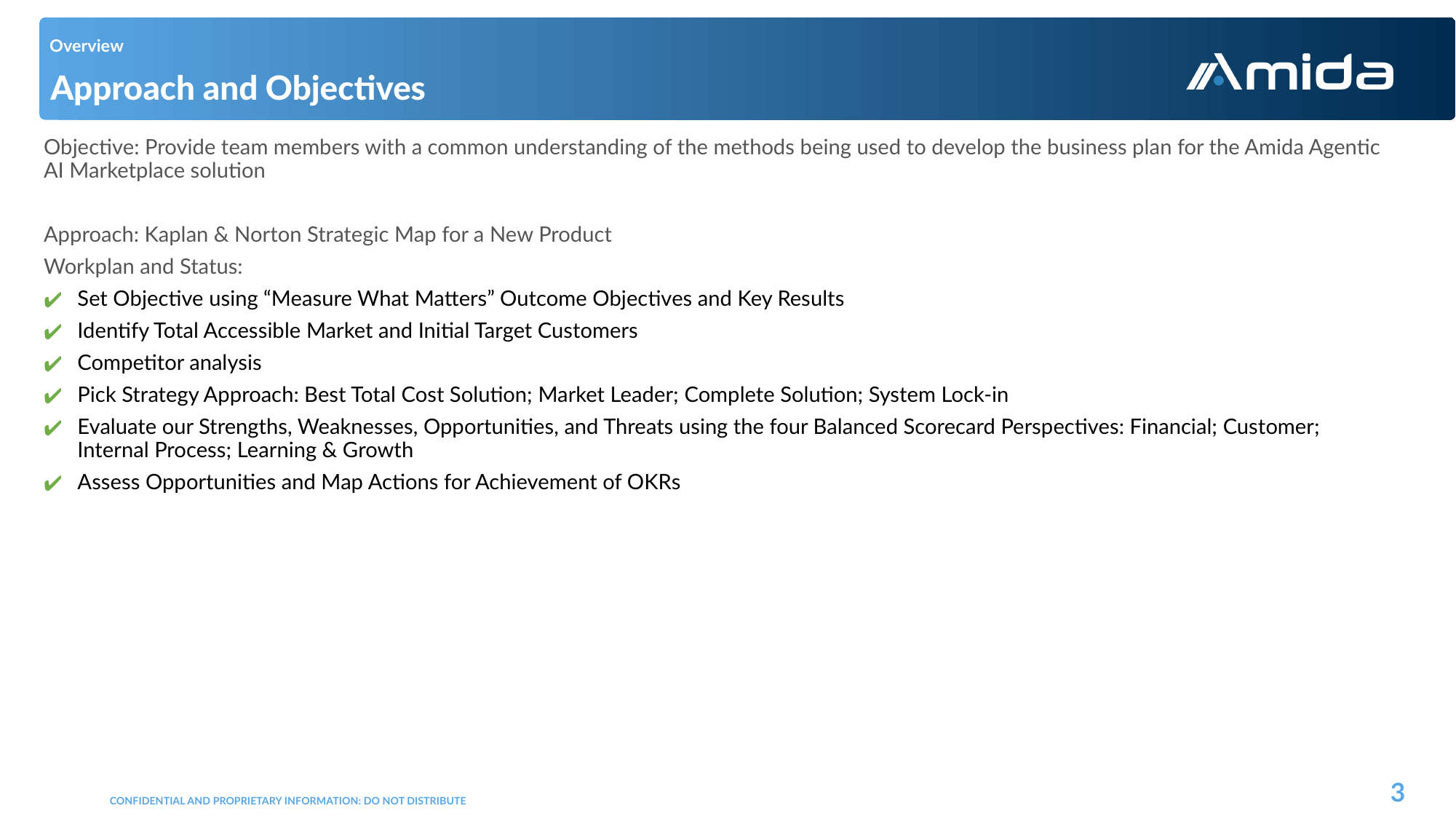

Overview
# Approach and Objectives
Objective: Provide team members with a common understanding of the methods being used to develop the business plan for the Amida Agentic AI Marketplace solution

Approach: Kaplan & Norton Strategic Map for a New Product
Workplan and Status:
Set Objective using “Measure What Matters” Outcome Objectives and Key Results
Identify Total Accessible Market and Initial Target Customers
Competitor analysis
Pick Strategy Approach: Best Total Cost Solution; Market Leader; Complete Solution; System Lock-in
Evaluate our Strengths, Weaknesses, Opportunities, and Threats using the four Balanced Scorecard Perspectives: Financial; Customer; Internal Process; Learning & Growth
Assess Opportunities and Map Actions for Achievement of OKRs